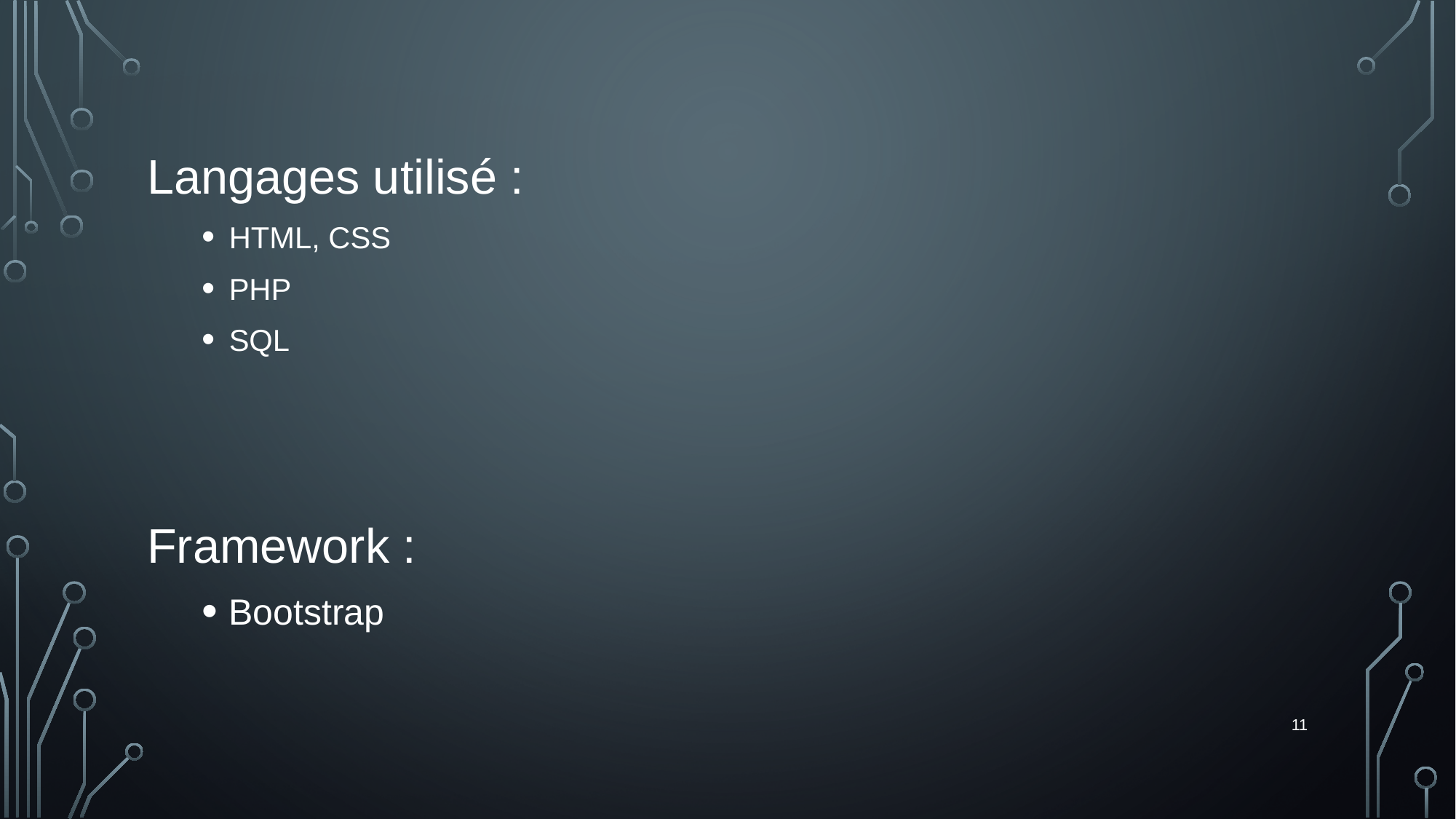

Langages utilisé :
HTML, CSS
PHP
SQL

Framework :
Bootstrap

11